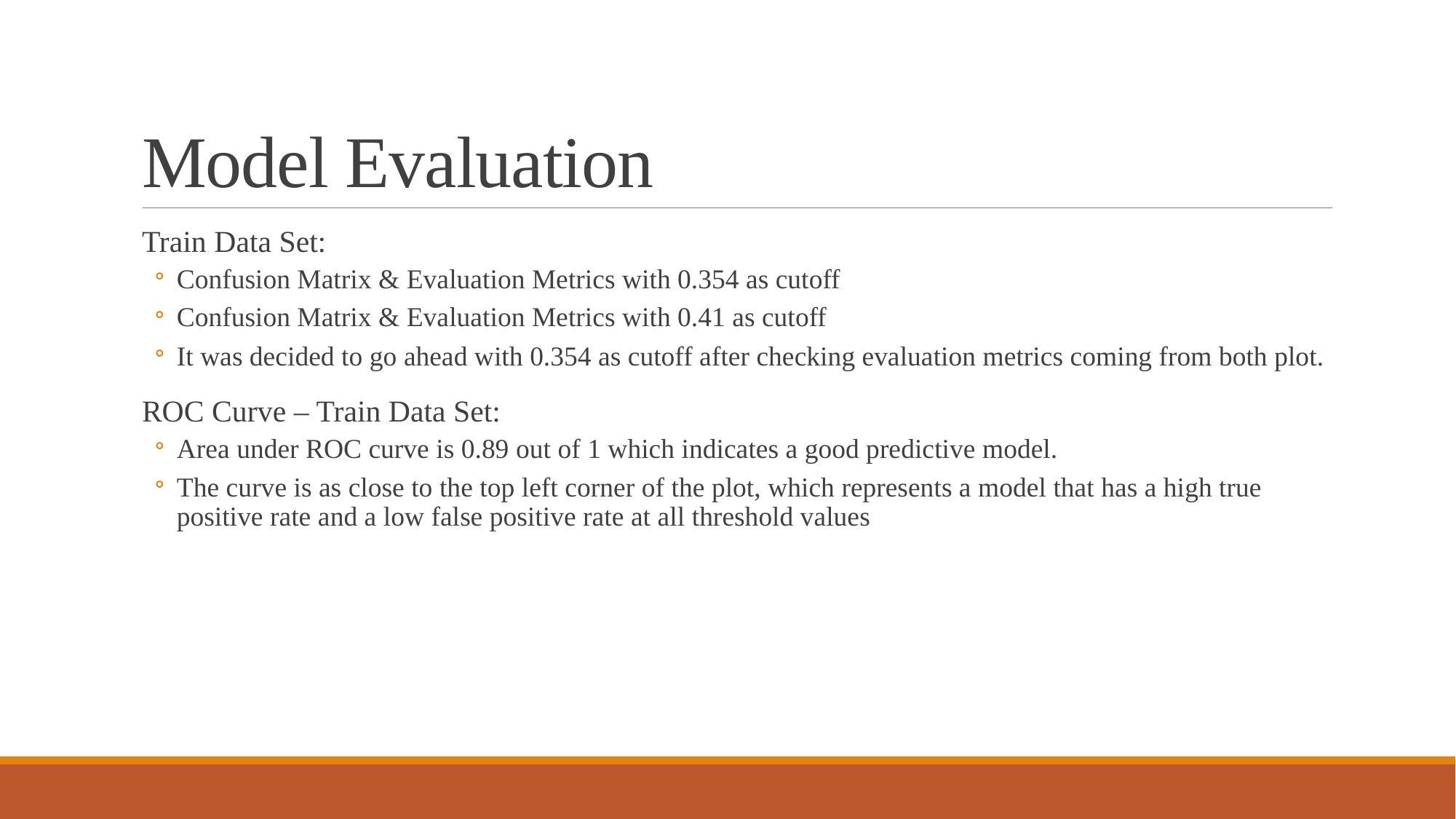

# Model Evaluation
Train Data Set:
Confusion Matrix & Evaluation Metrics with 0.354 as cutoff
Confusion Matrix & Evaluation Metrics with 0.41 as cutoff
It was decided to go ahead with 0.354 as cutoff after checking evaluation metrics coming from both plot.
ROC Curve – Train Data Set:
Area under ROC curve is 0.89 out of 1 which indicates a good predictive model.
The curve is as close to the top left corner of the plot, which represents a model that has a high true positive rate and a low false positive rate at all threshold values